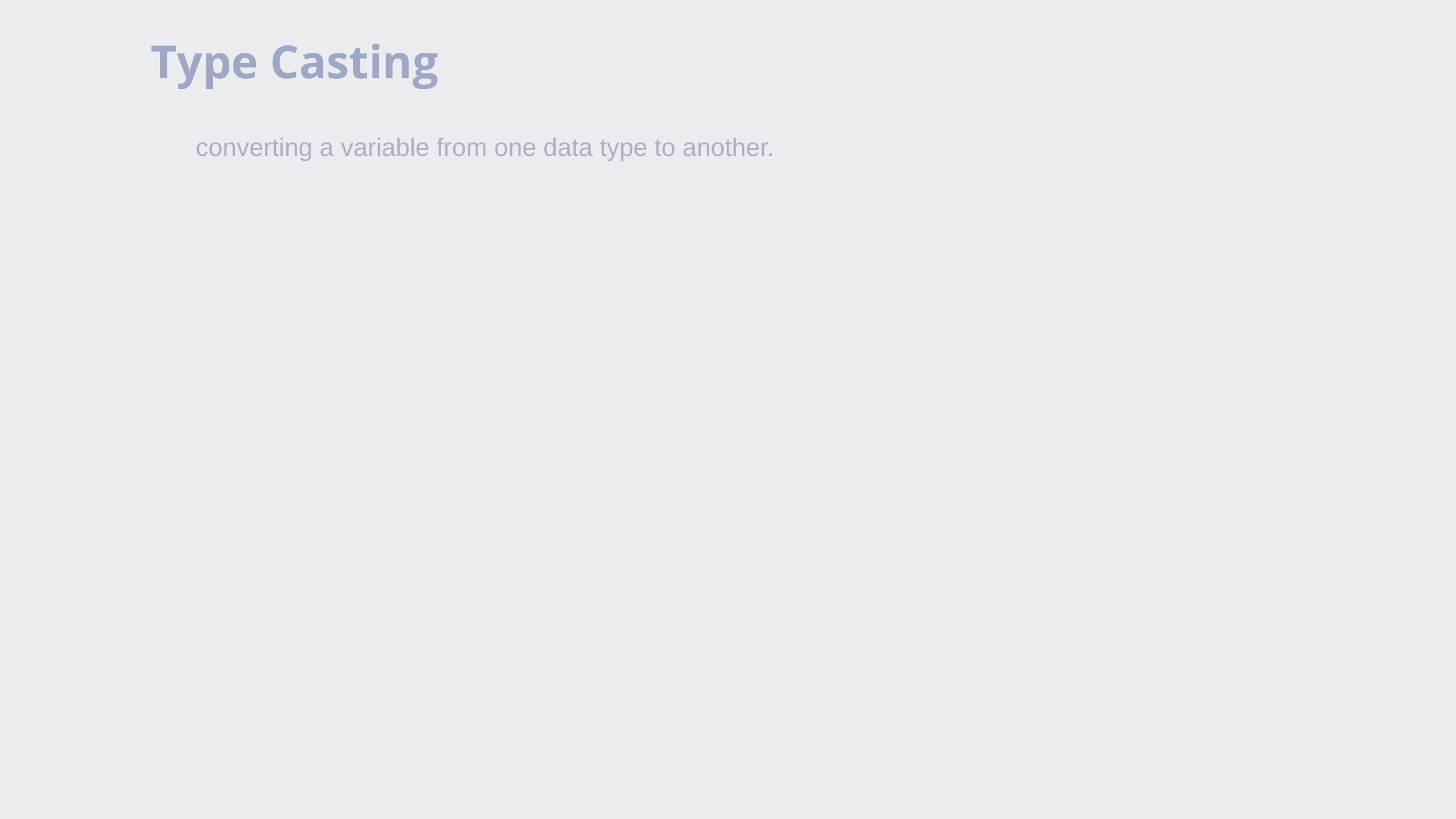

Type Casting
converting a variable from one data type to another.